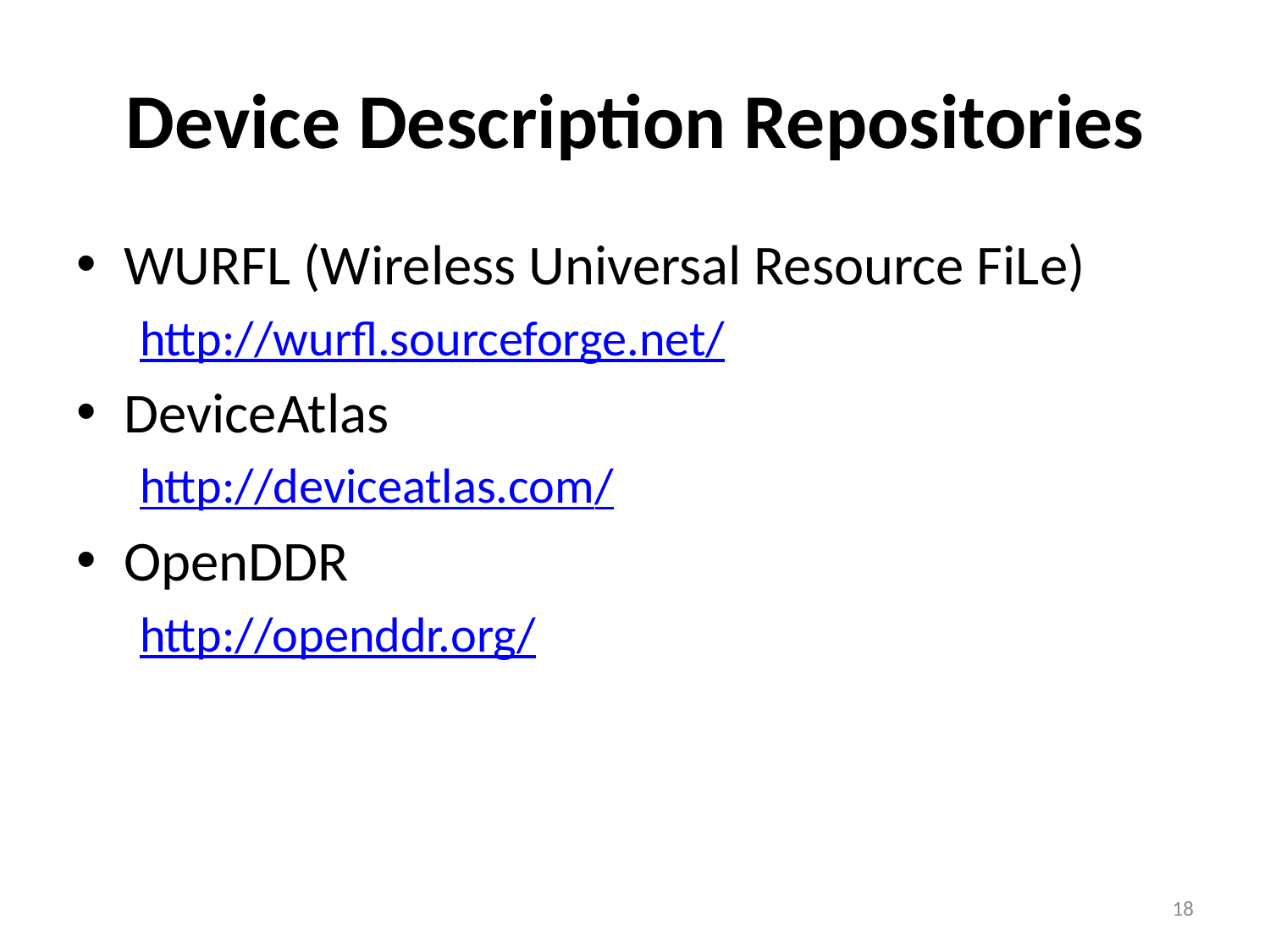

# Device Description Repositories
WURFL (Wireless Universal Resource FiLe)
http://wurfl.sourceforge.net/
DeviceAtlas
http://deviceatlas.com/
OpenDDR
http://openddr.org/

18